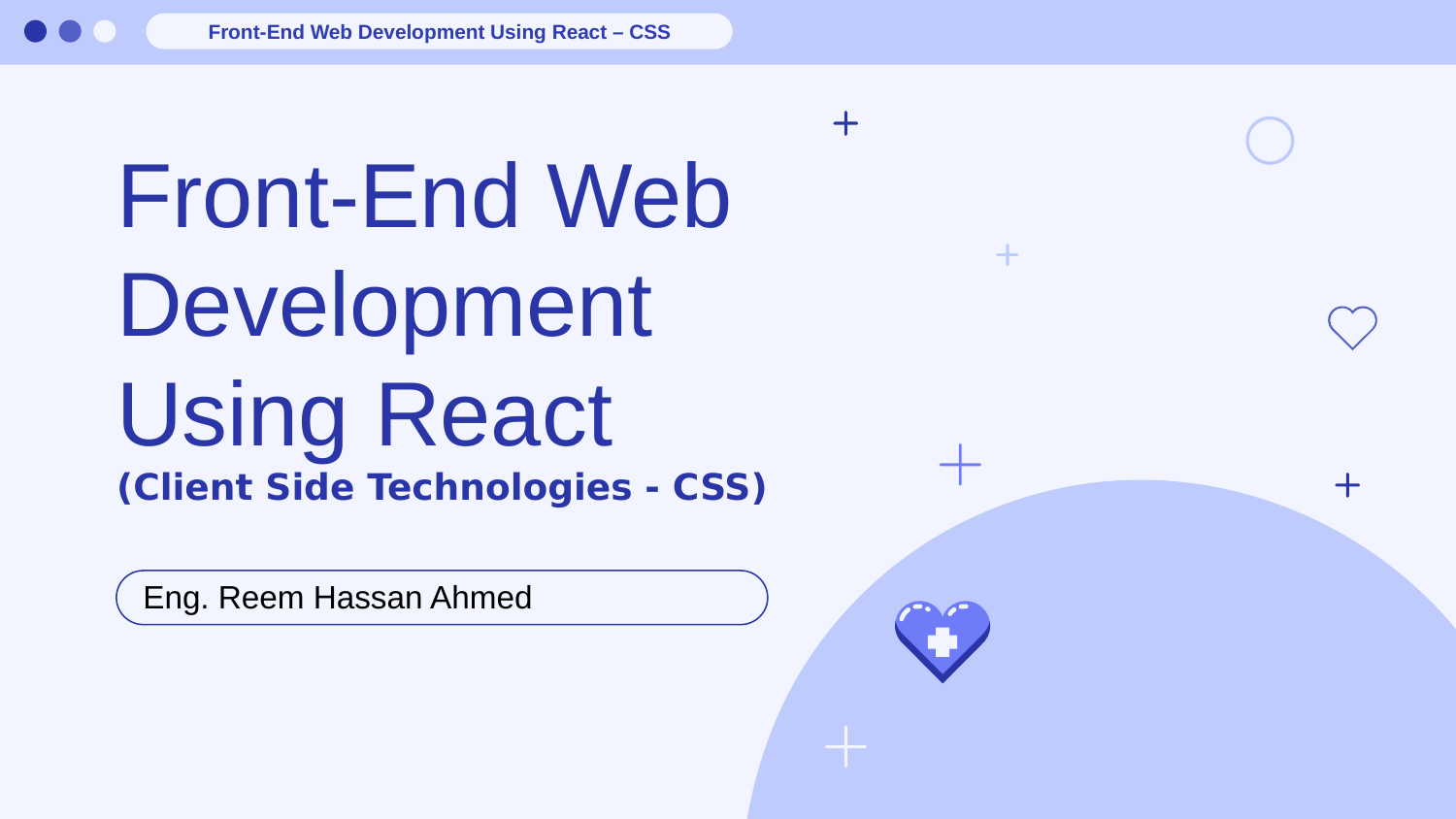

Front-End Web Development Using React – CSS

# Front-End Web Development Using React (Client Side Technologies - CSS)

Eng. Reem Hassan Ahmed